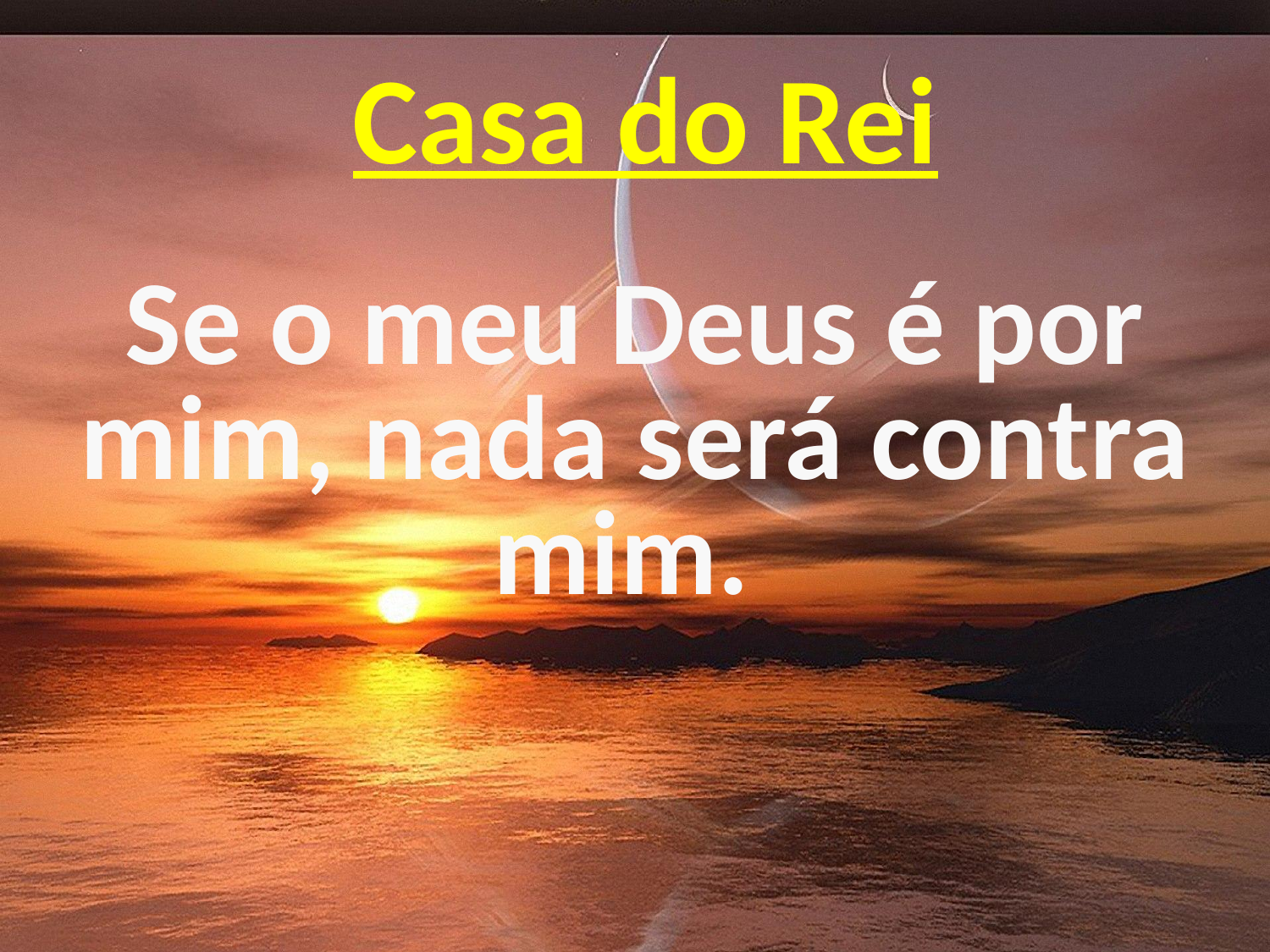

# Casa do Rei
Se o meu Deus é por mim, nada será contra mim.